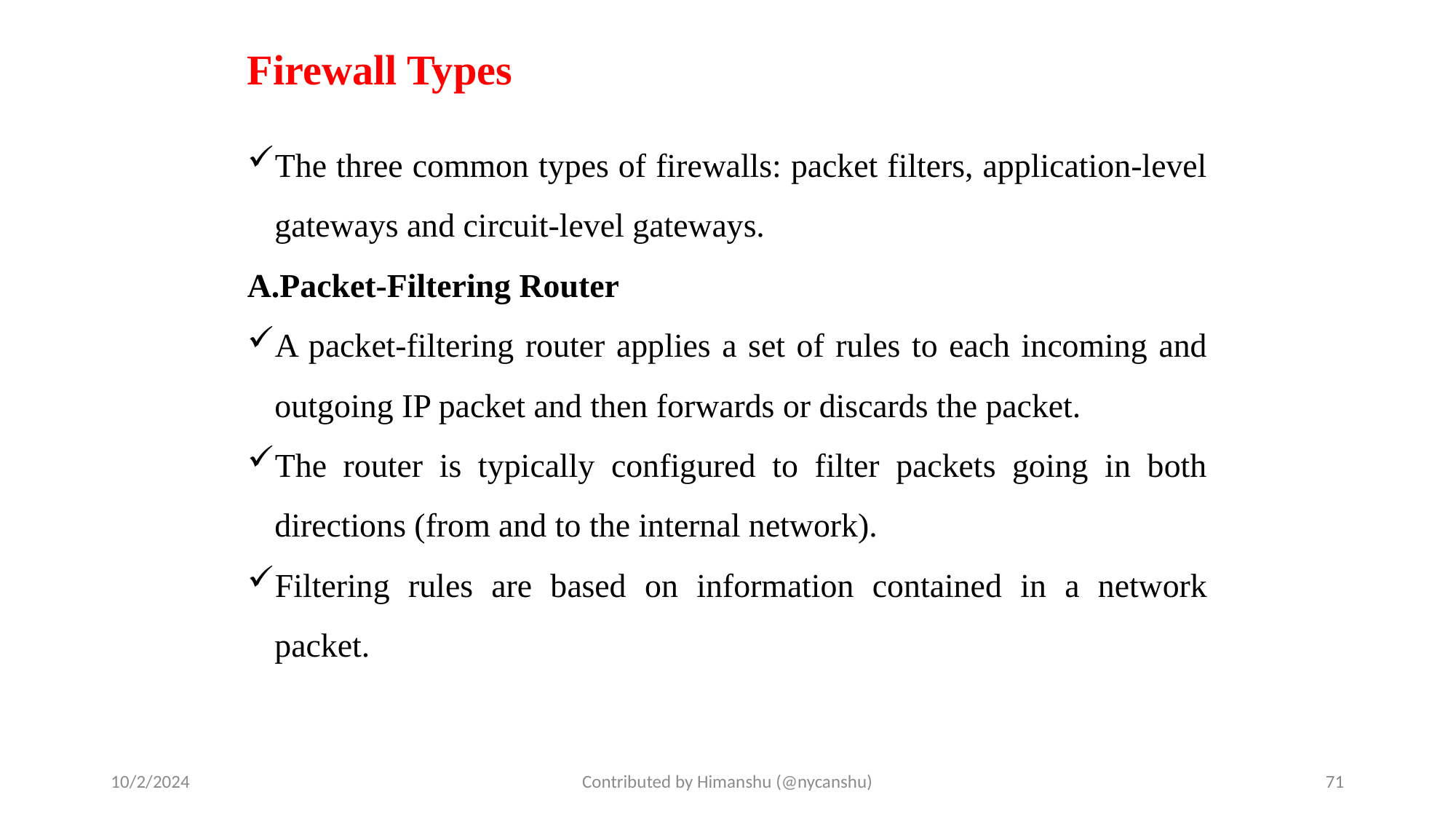

# Firewall Types
The three common types of firewalls: packet filters, application-level gateways and circuit-level gateways.
A.Packet-Filtering Router
A packet-filtering router applies a set of rules to each incoming and outgoing IP packet and then forwards or discards the packet.
The router is typically configured to filter packets going in both directions (from and to the internal network).
Filtering rules are based on information contained in a network packet.
10/2/2024
Contributed by Himanshu (@nycanshu)
71